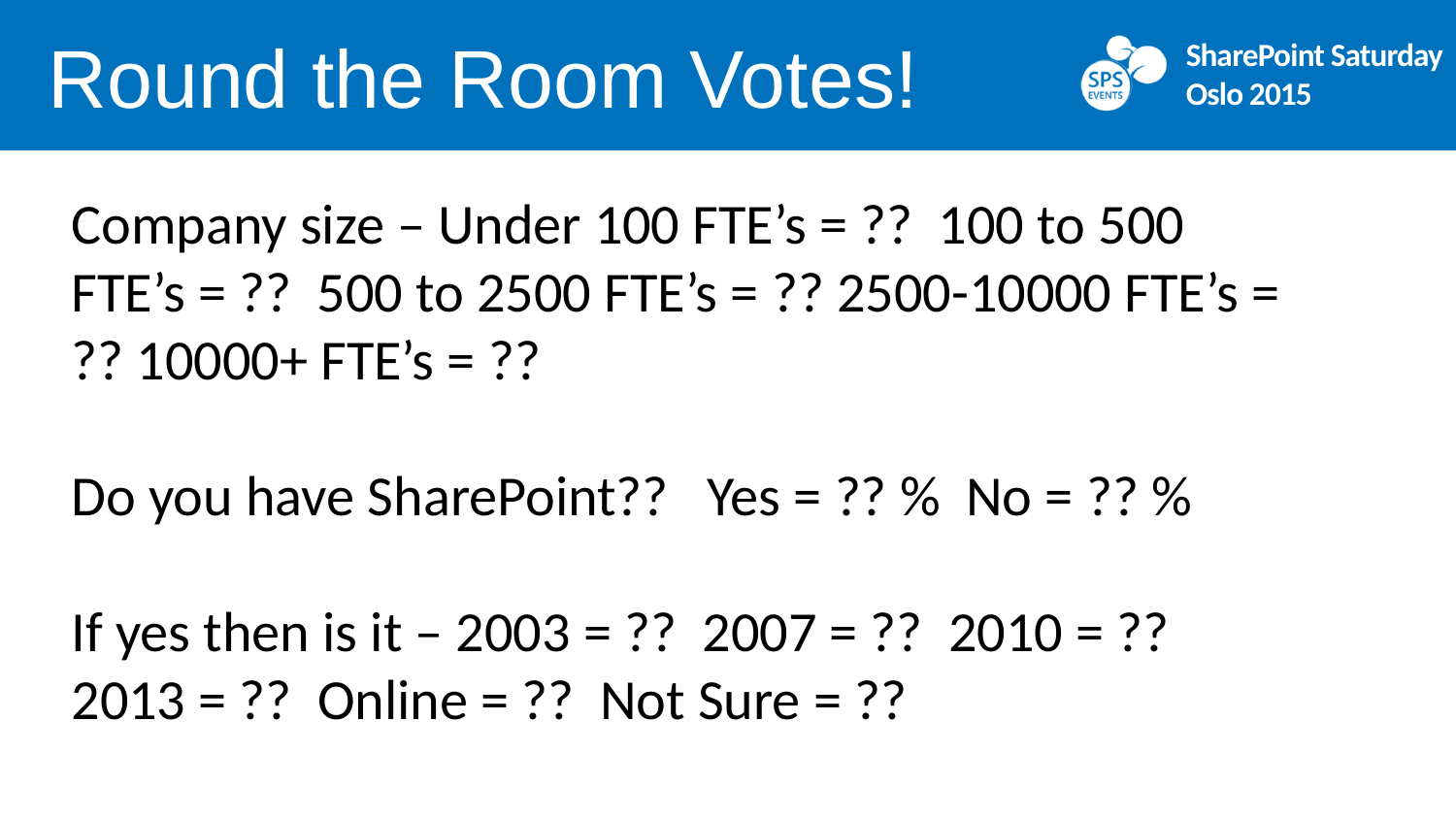

# Round the Room Votes!
Company size – Under 100 FTE’s = ??  100 to 500 FTE’s = ??  500 to 2500 FTE’s = ?? 2500-10000 FTE’s = ?? 10000+ FTE’s = ??

Do you have SharePoint??   Yes = ?? %  No = ?? %

If yes then is it – 2003 = ??  2007 = ??  2010 = ??  2013 = ??  Online = ??  Not Sure = ??